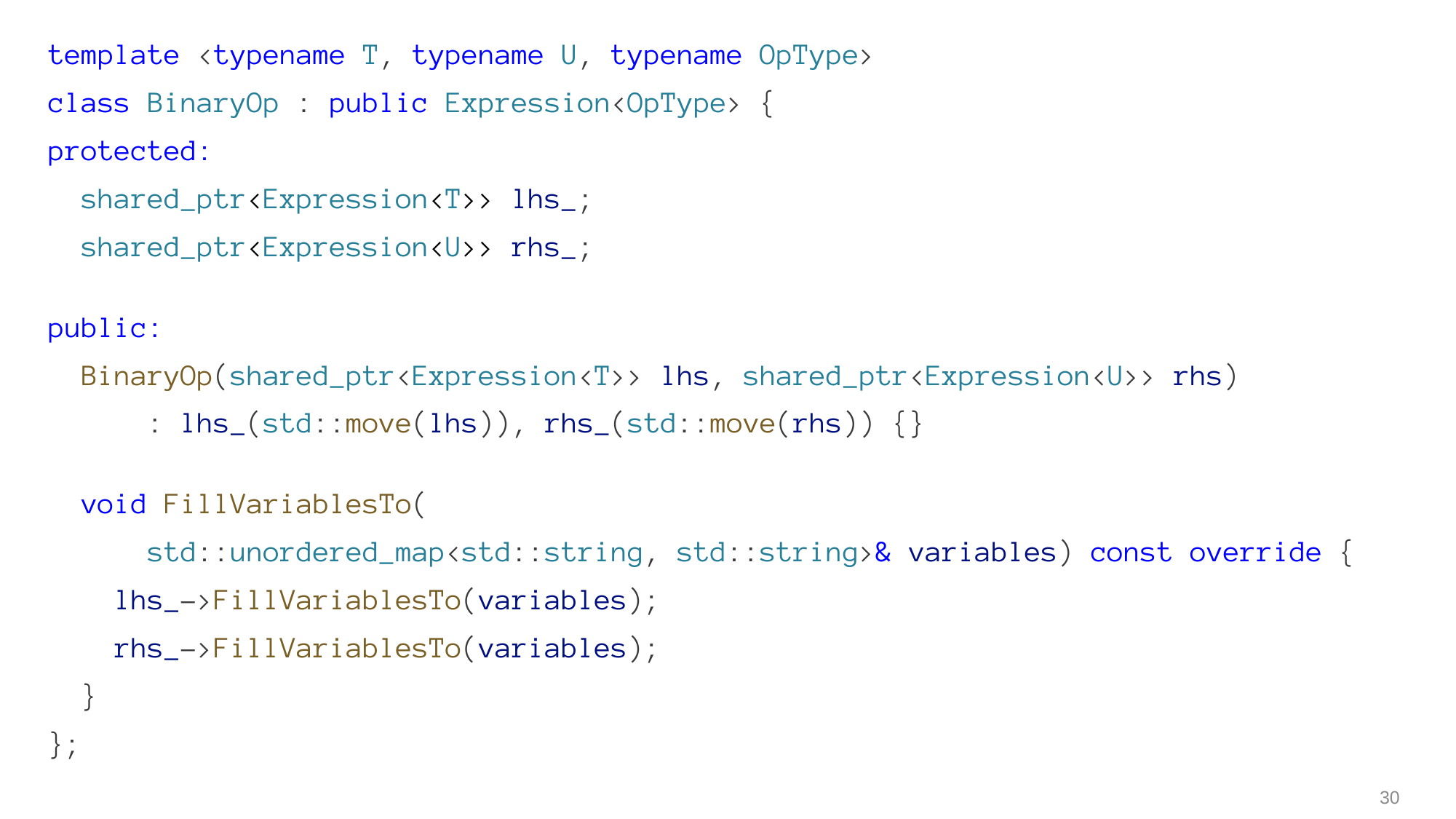

template <typename T, typename U, typename OpType>
class BinaryOp : public Expression<OpType> {
protected:
  shared_ptr<Expression<T>> lhs_;
  shared_ptr<Expression<U>> rhs_;
public:
  BinaryOp(shared_ptr<Expression<T>> lhs, shared_ptr<Expression<U>> rhs)
      : lhs_(std::move(lhs)), rhs_(std::move(rhs)) {}
  void FillVariablesTo(
      std::unordered_map<std::string, std::string>& variables) const override {
    lhs_->FillVariablesTo(variables);
    rhs_->FillVariablesTo(variables);
  }
};

30